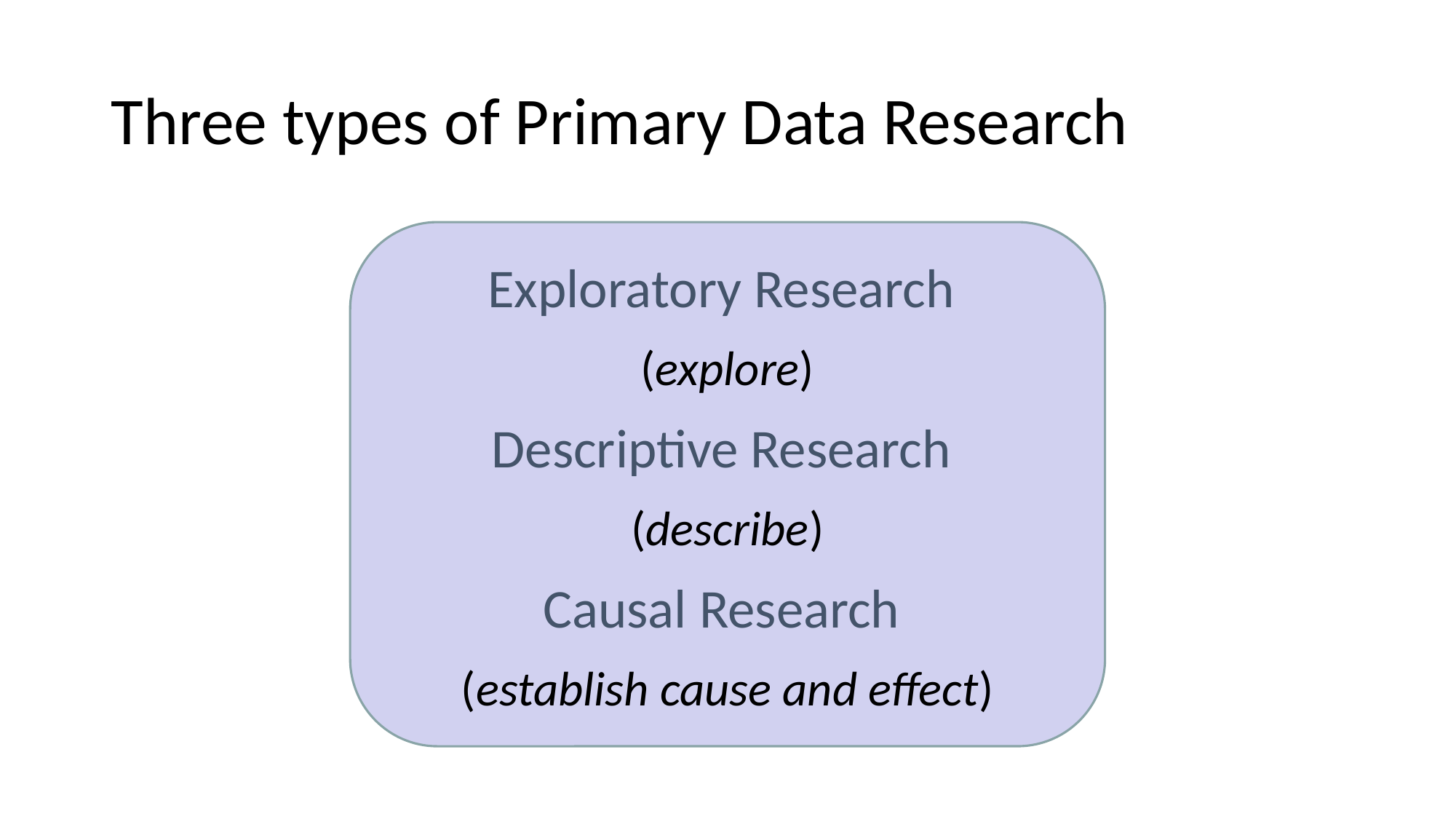

# Three types of Primary Data Research
Exploratory Research
(explore)
Descriptive Research
(describe)
Causal Research
(establish cause and effect)